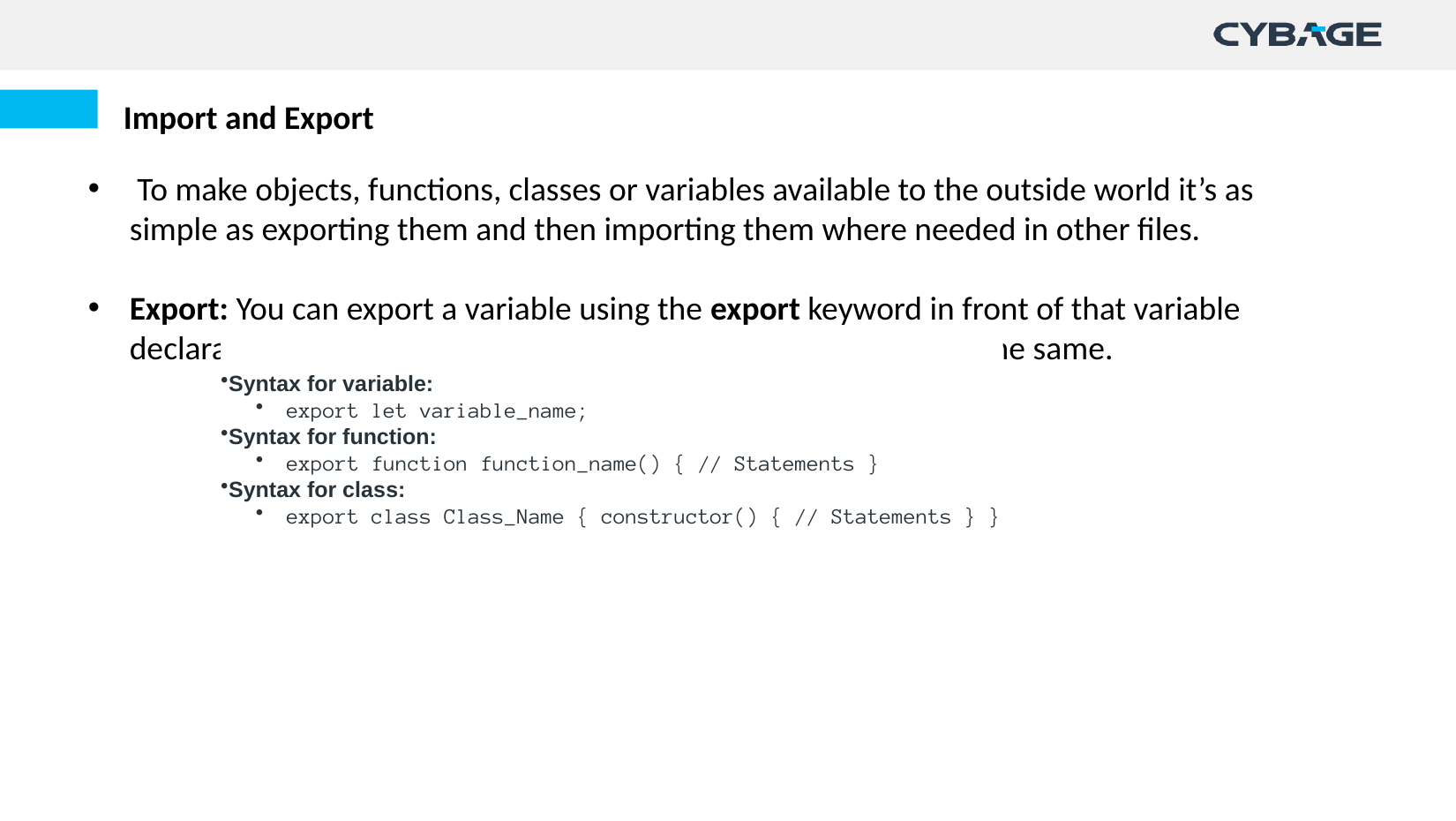

Import and Export
 To make objects, functions, classes or variables available to the outside world it’s as simple as exporting them and then importing them where needed in other files.

Export: You can export a variable using the export keyword in front of that variable declaration. You can also export a function and a class by doing the same.

Syntax for variable:
export let variable_name;
Syntax for function:
export function function_name() { // Statements }
Syntax for class:
export class Class_Name { constructor() { // Statements } }